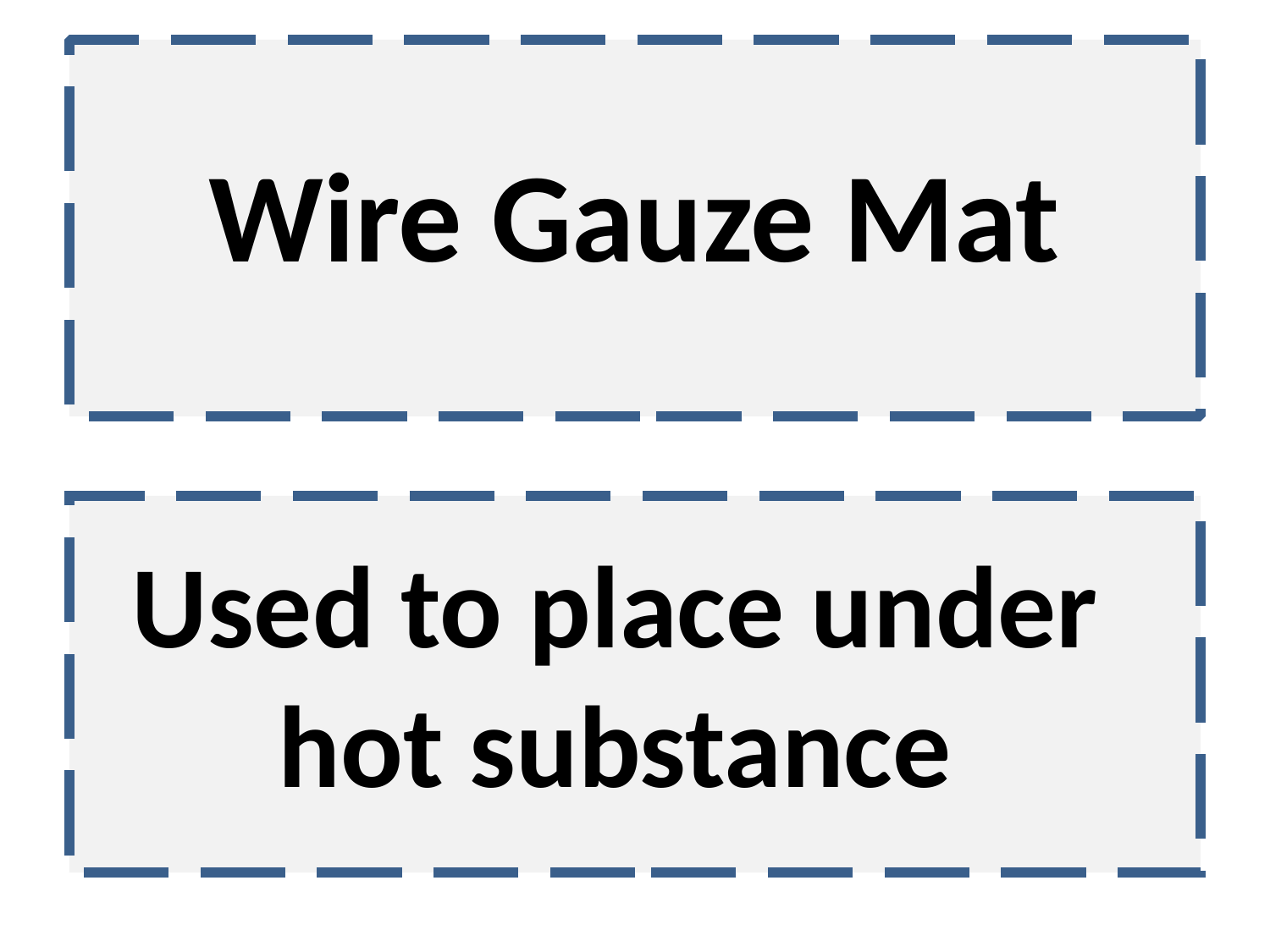

Wire Gauze Mat

Used to place under hot substance